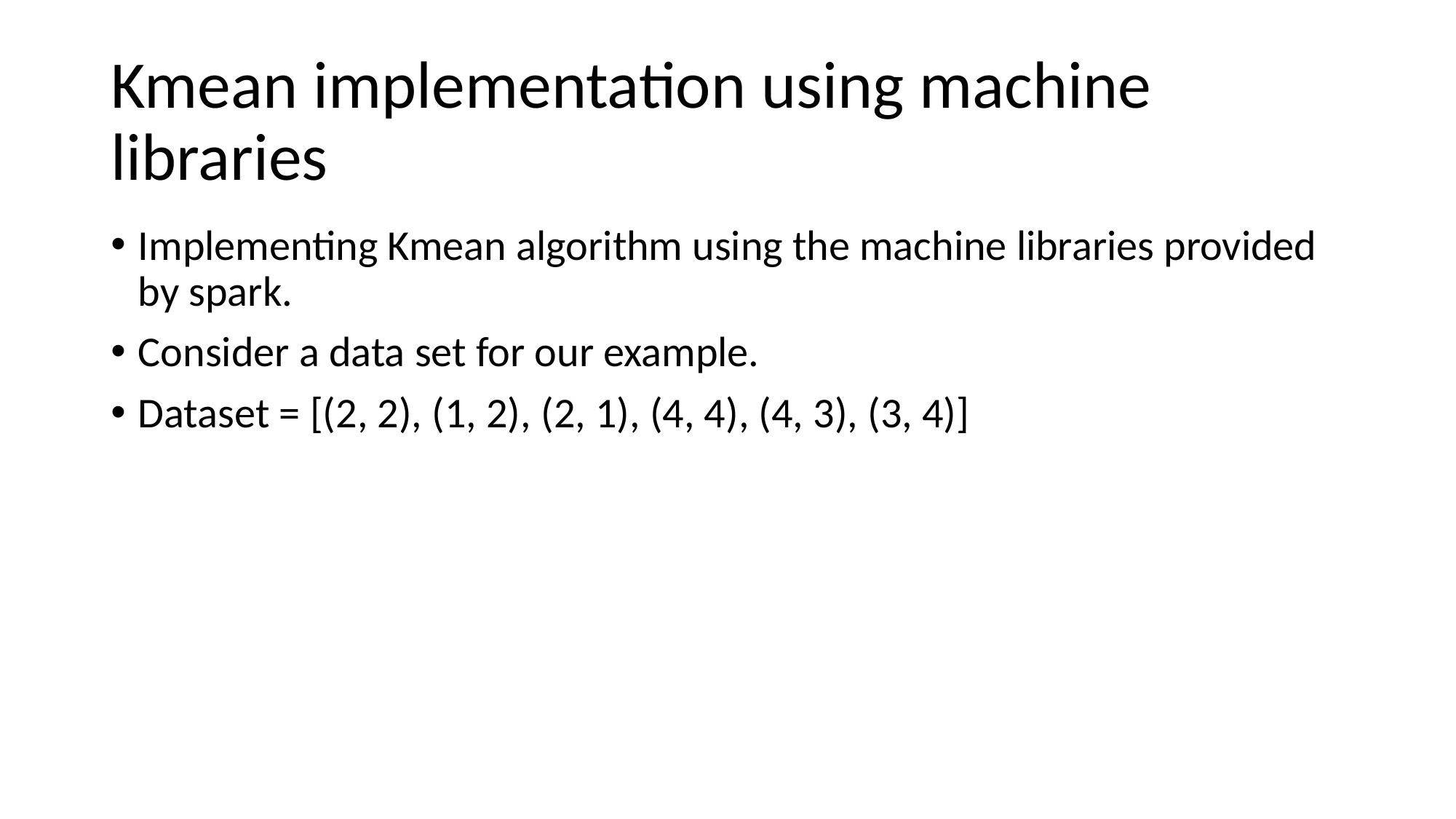

# Kmean implementation using machine libraries
Implementing Kmean algorithm using the machine libraries provided by spark.
Consider a data set for our example.
Dataset = [(2, 2), (1, 2), (2, 1), (4, 4), (4, 3), (3, 4)]